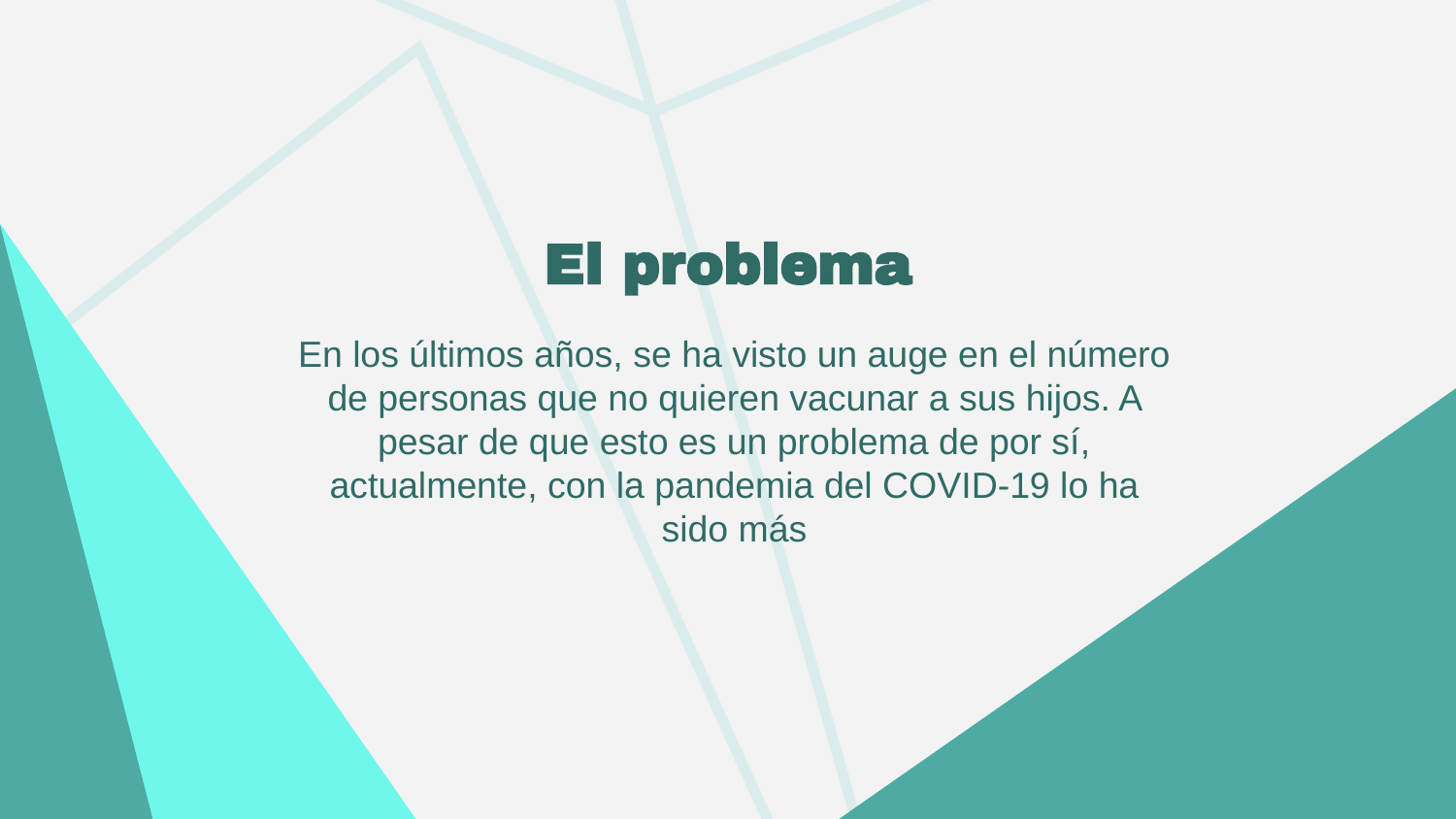

# El problema
En los últimos años, se ha visto un auge en el número de personas que no quieren vacunar a sus hijos. A pesar de que esto es un problema de por sí, actualmente, con la pandemia del COVID-19 lo ha sido más